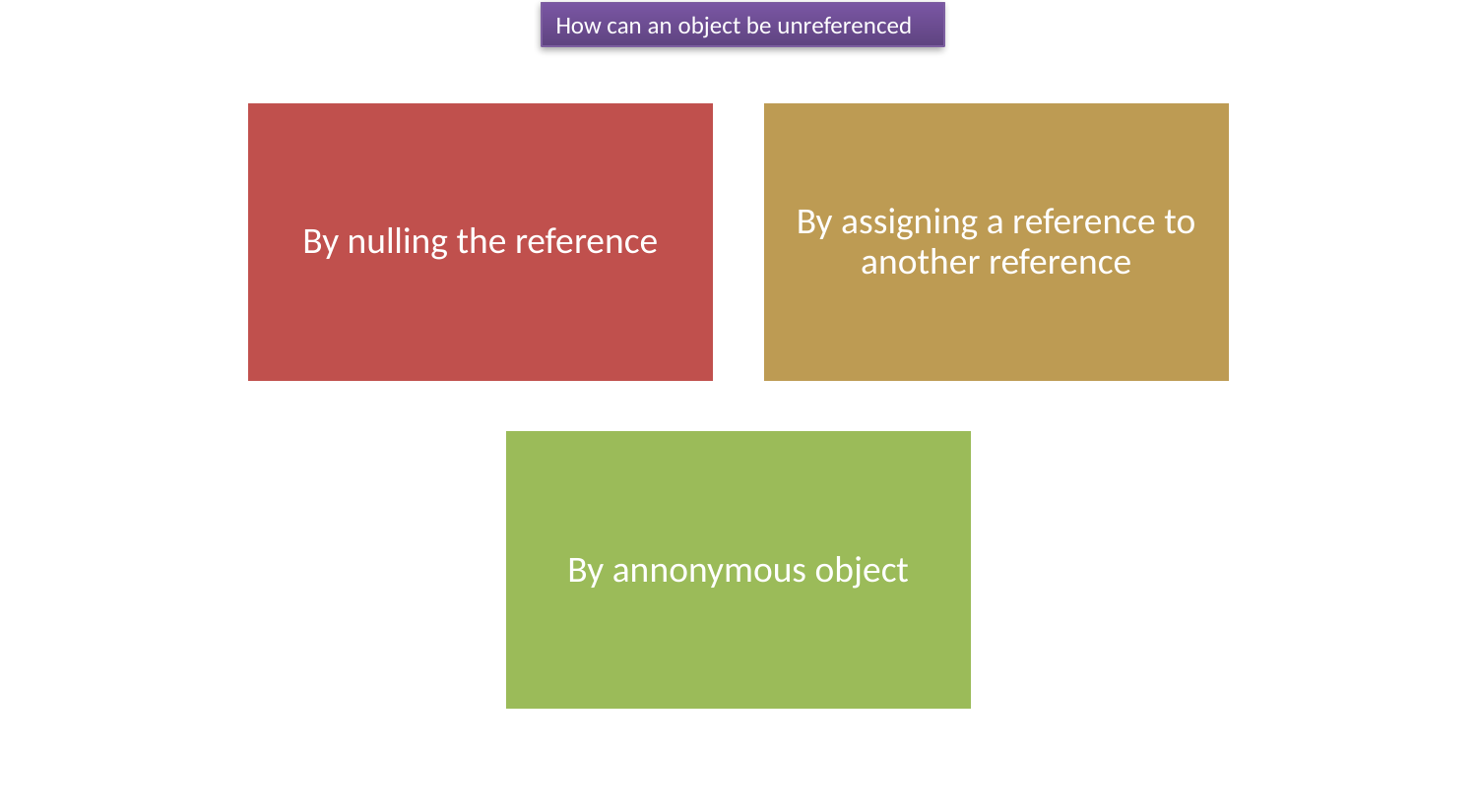

How can an object be unreferenced

By nulling the reference
By assigning a reference to another reference
By annonymous object